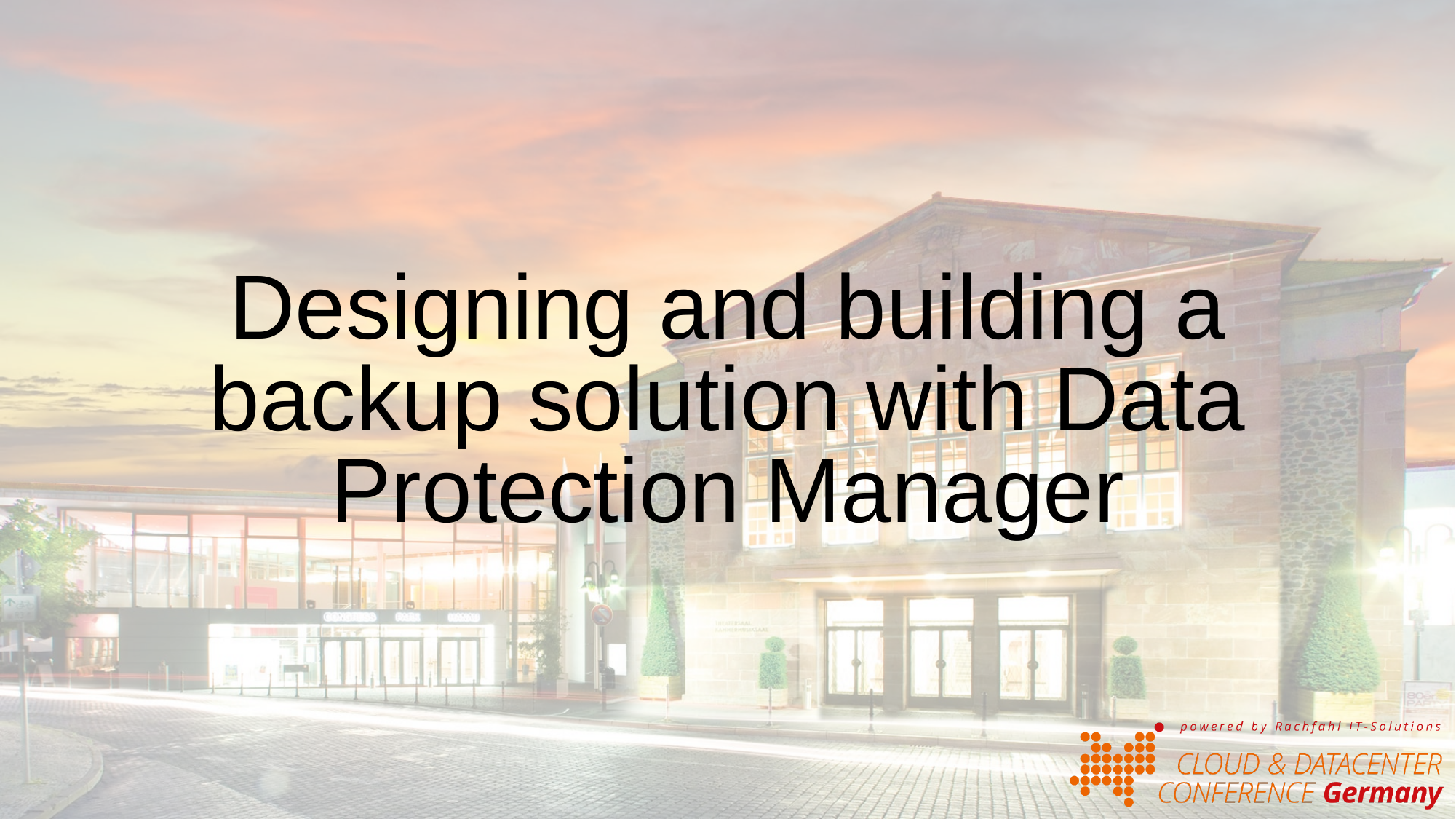

# Designing and building a backup solution with Data Protection Manager